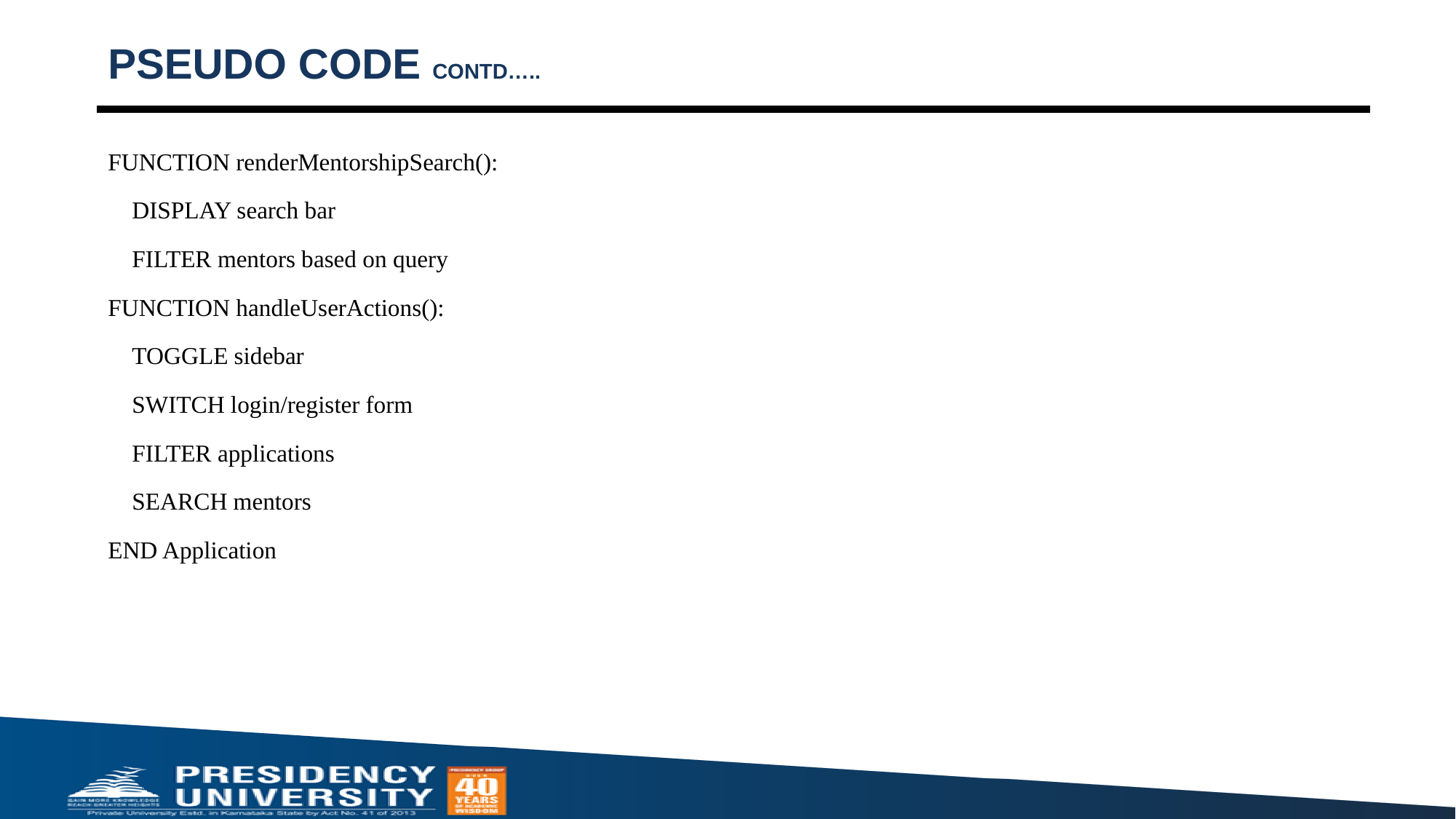

# PSEUDO CODE CONTD…..
FUNCTION renderMentorshipSearch():
    DISPLAY search bar
    FILTER mentors based on query
FUNCTION handleUserActions():
    TOGGLE sidebar
    SWITCH login/register form
    FILTER applications
    SEARCH mentors
END Application